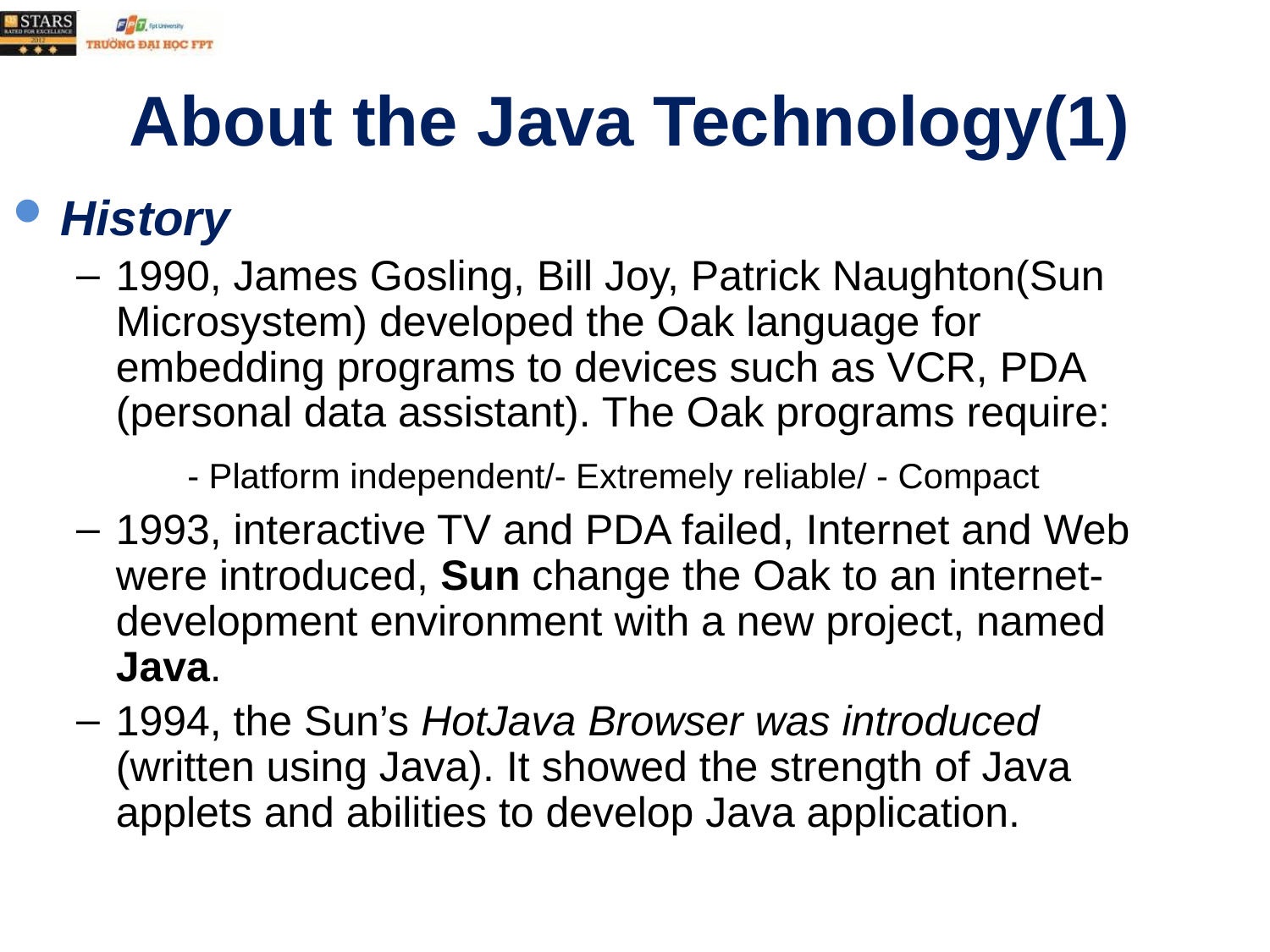

# About the Java Technology(1)
History
1990, James Gosling, Bill Joy, Patrick Naughton(Sun Microsystem) developed the Oak language for embedding programs to devices such as VCR, PDA (personal data assistant). The Oak programs require:
		- Platform independent/- Extremely reliable/ - Compact
1993, interactive TV and PDA failed, Internet and Web were introduced, Sun change the Oak to an internet-development environment with a new project, named Java.
1994, the Sun’s HotJava Browser was introduced (written using Java). It showed the strength of Java applets and abilities to develop Java application.